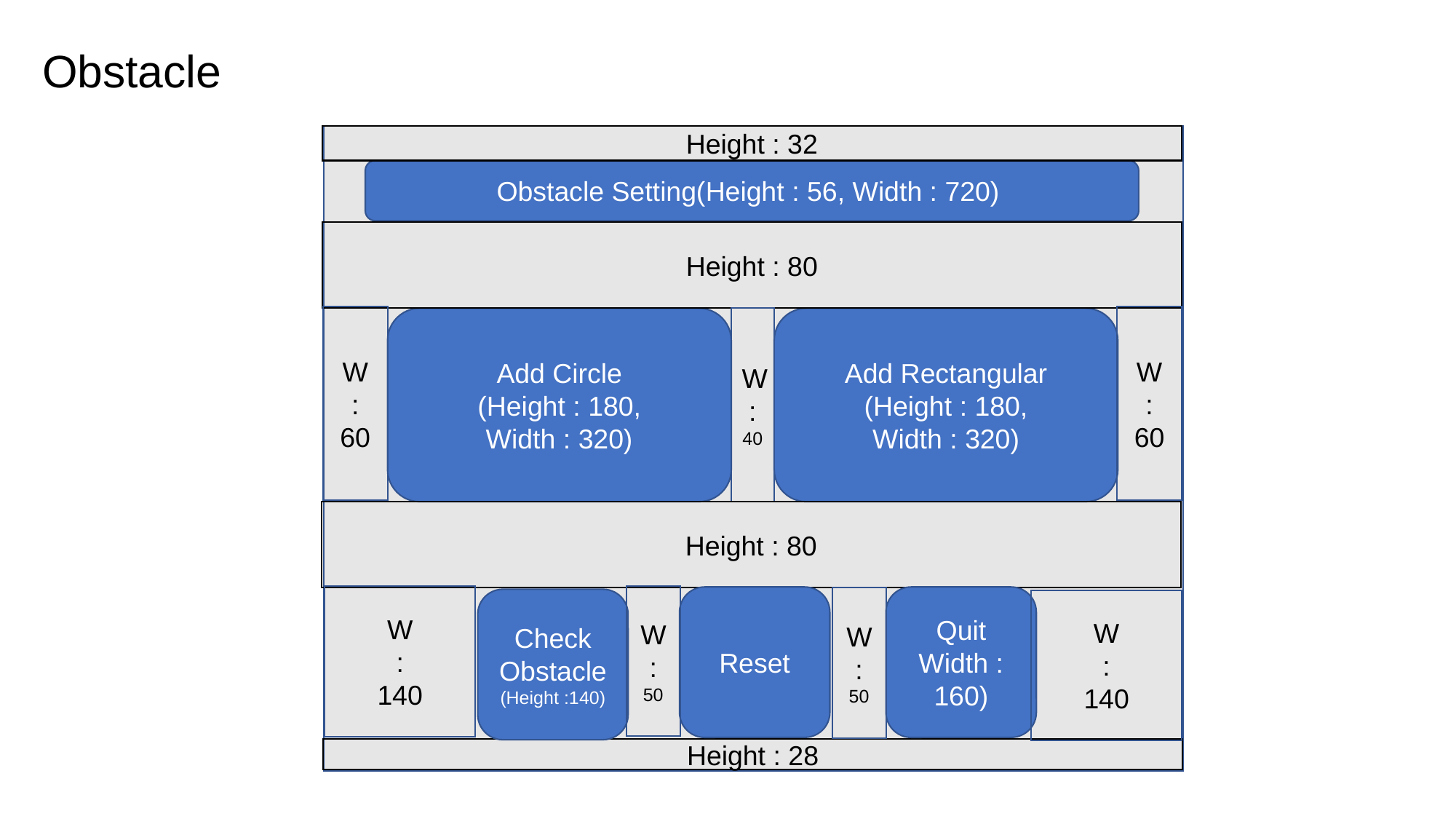

Obstacle
Height : 32

Obstacle Setting(Height : 56, Width : 720)
Height : 80
W
:
60
W
:
60
Add Circle
(Height : 180,
Width : 320)
W
:
40
Add Rectangular
(Height : 180,
Width : 320)
Height : 80
W:
50
W
:
140
Reset
Quit
Width : 160)
W:
50
Check
Obstacle
(Height :140)
W
:
140
Height : 28